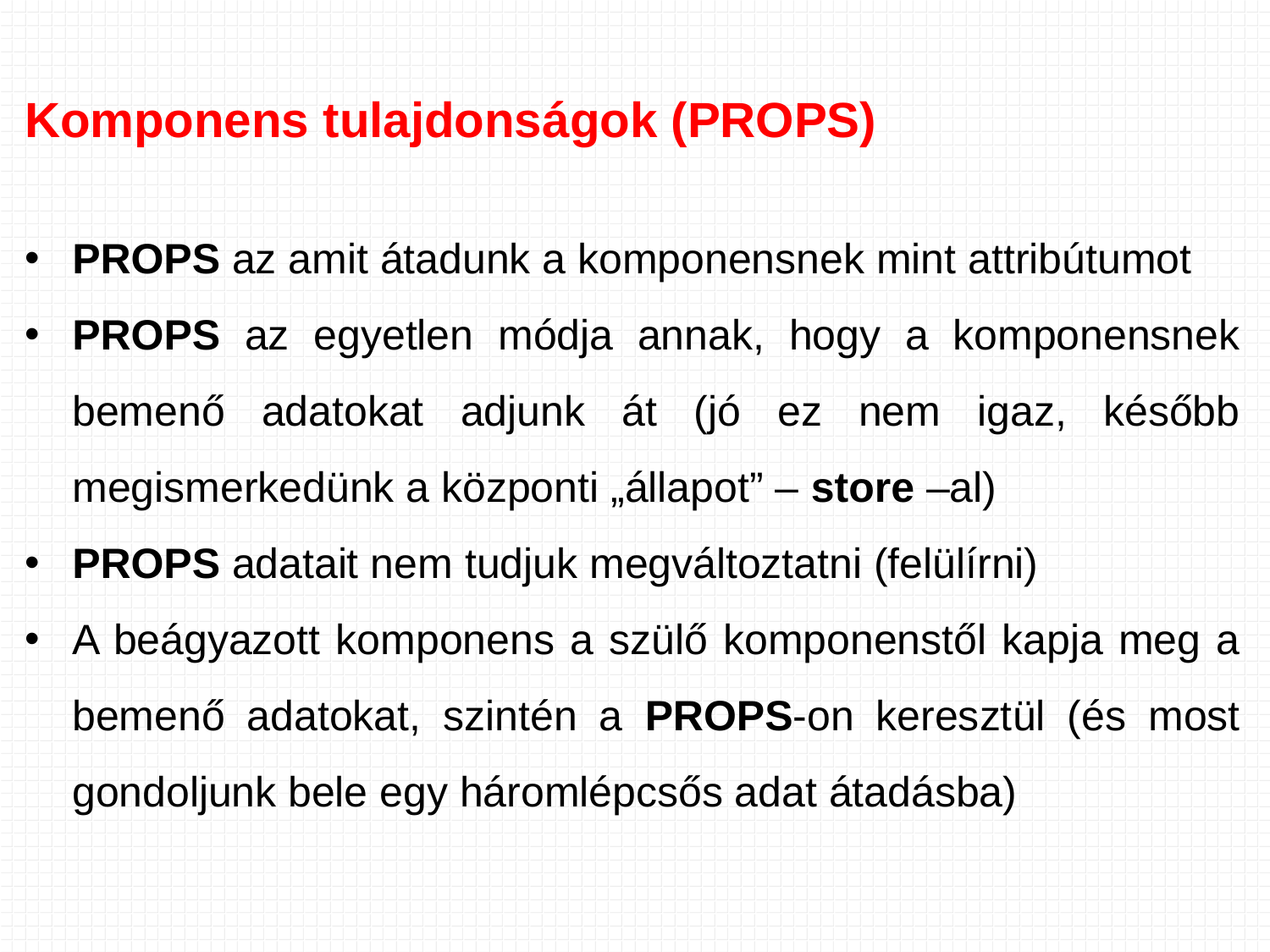

Komponens tulajdonságok (PROPS)

PROPS az amit átadunk a komponensnek mint attribútumot
PROPS az egyetlen módja annak, hogy a komponensnek bemenő adatokat adjunk át (jó ez nem igaz, később megismerkedünk a központi „állapot” – store –al)
PROPS adatait nem tudjuk megváltoztatni (felülírni)
A beágyazott komponens a szülő komponenstől kapja meg a bemenő adatokat, szintén a PROPS-on keresztül (és most gondoljunk bele egy háromlépcsős adat átadásba)